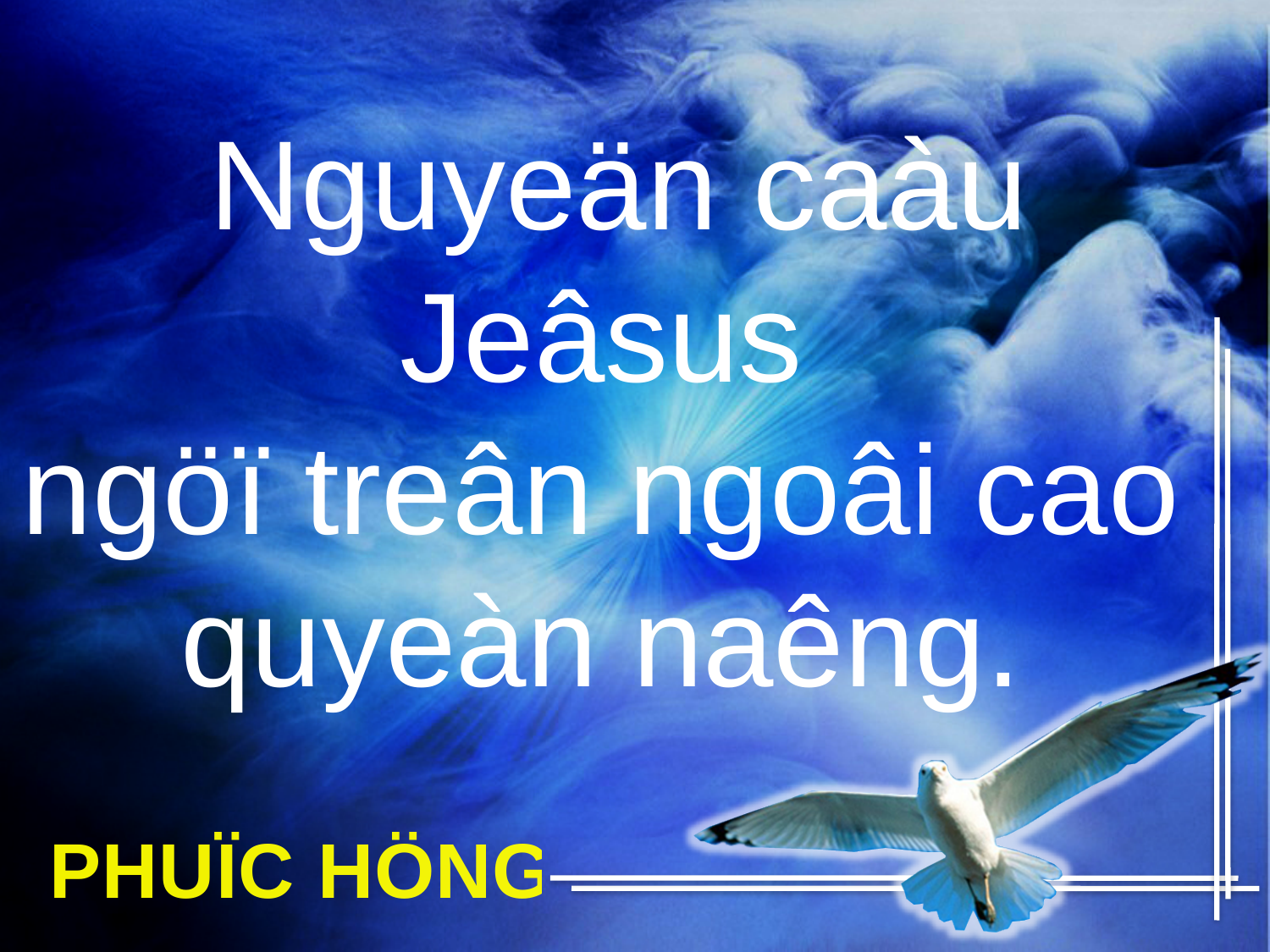

# Nguyeän caàu Jeâsus ngöï treân ngoâi cao quyeàn naêng.
PHUÏC HÖNG